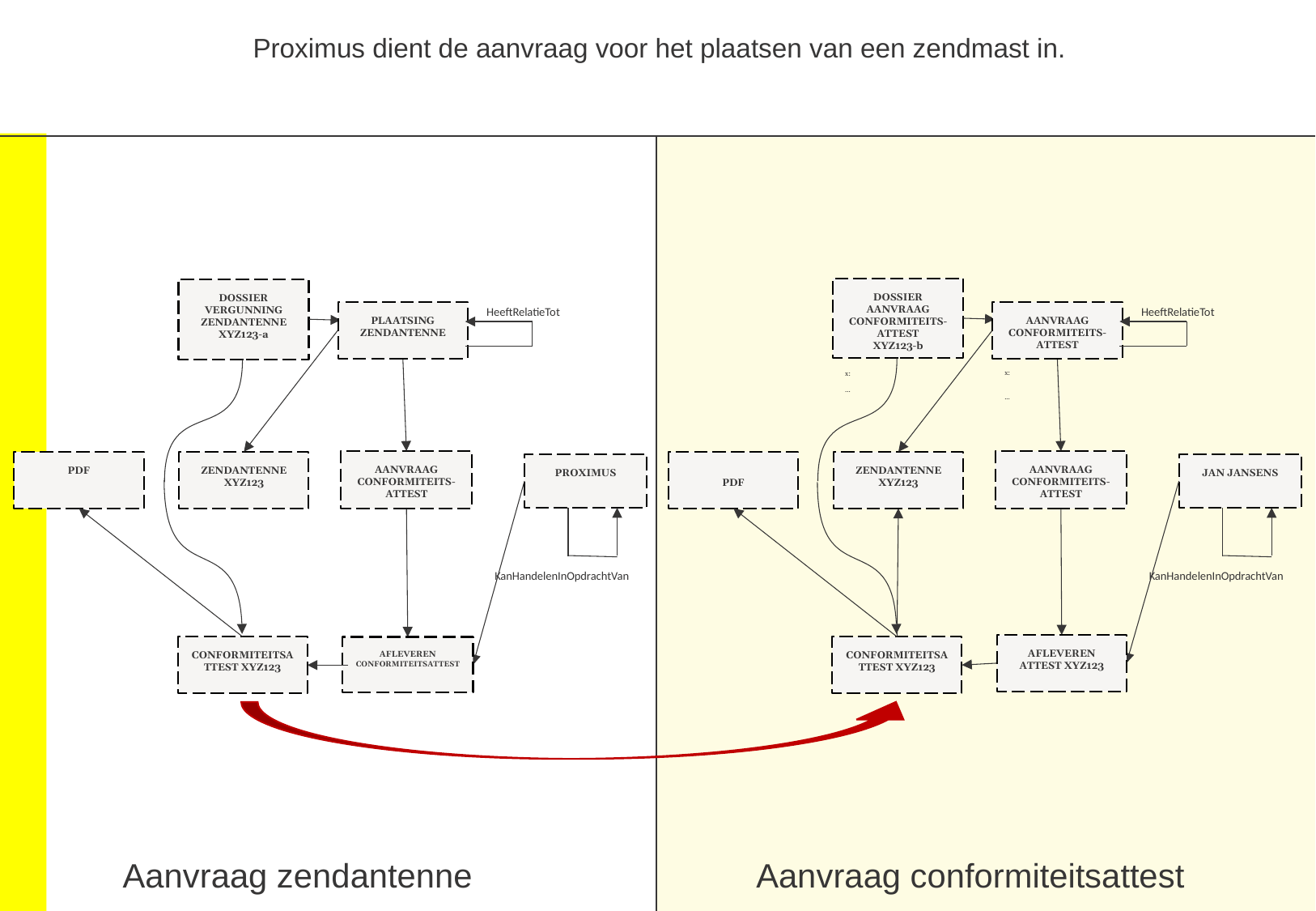

Proximus dient de aanvraag voor het plaatsen van een zendmast in.

DOSSIER AANVRAAG
CONFORMITEITS-ATTEST
XYZ123-b

x:	...
DOSSIER VERGUNNING ZENDANTENNE XYZ123-a
HeeftRelatieTot
HeeftRelatieTot
PLAATSING ZENDANTENNE
AANVRAAG CONFORMITEITS-ATTEST

x:		...
AANVRAAG CONFORMITEITS-ATTEST
AANVRAAG CONFORMITEITS-ATTEST
PDF
ZENDANTENNE
XYZ123
PDF
ZENDANTENNE
XYZ123
PROXIMUS

JAN JANSENS

KanHandelenInOpdrachtVan
KanHandelenInOpdrachtVan
AFLEVEREN ATTEST XYZ123
CONFORMITEITSATTEST XYZ123
CONFORMITEITSATTEST XYZ123
AFLEVEREN CONFORMITEITSATTEST

Aanvraag zendantenne
# Aanvraag conformiteitsattest